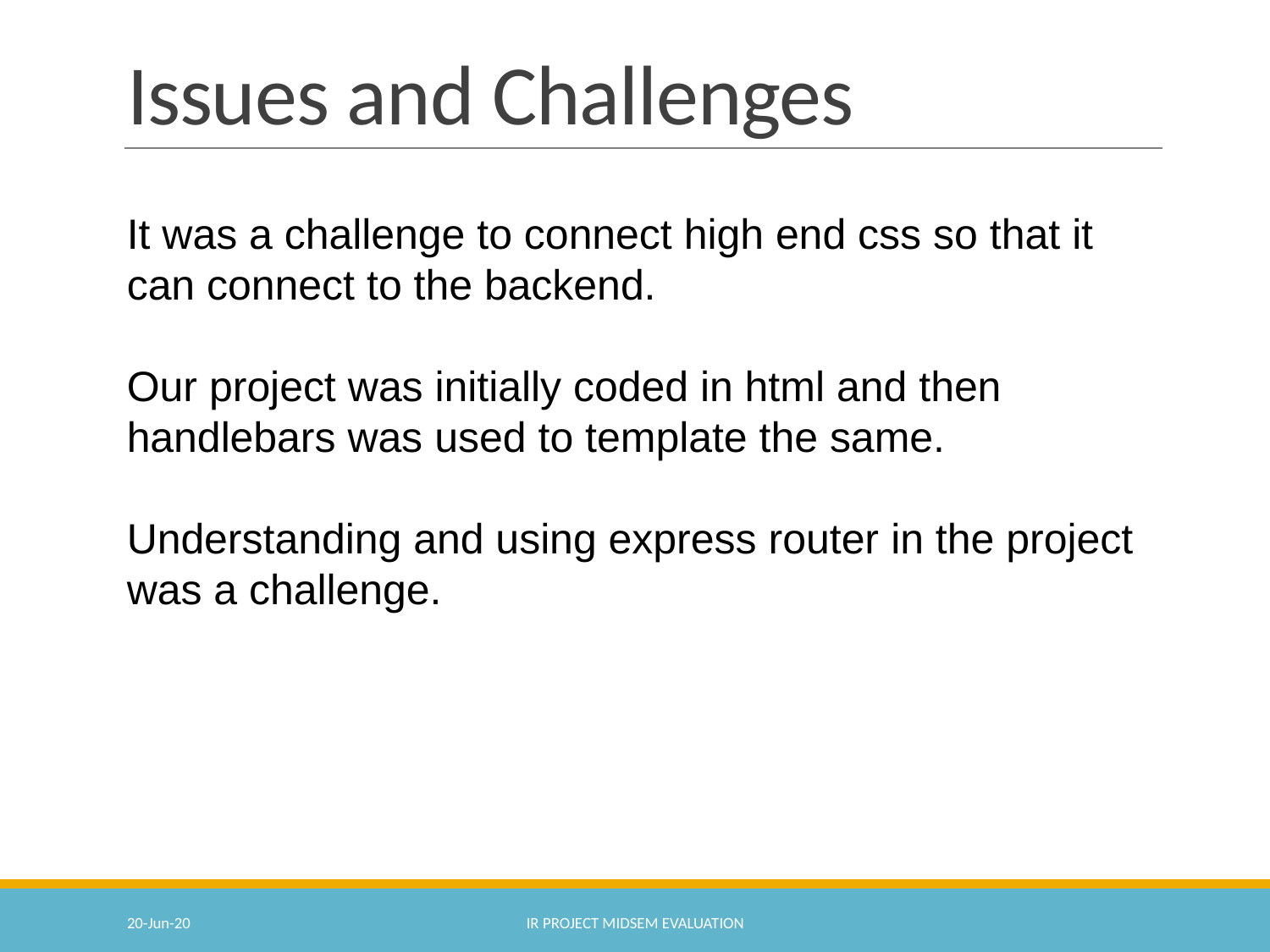

# Issues and Challenges

It was a challenge to connect high end css so that it can connect to the backend.

Our project was initially coded in html and then handlebars was used to template the same.

Understanding and using express router in the project was a challenge.

20-Jun-20
IR Project Midsem Evaluation